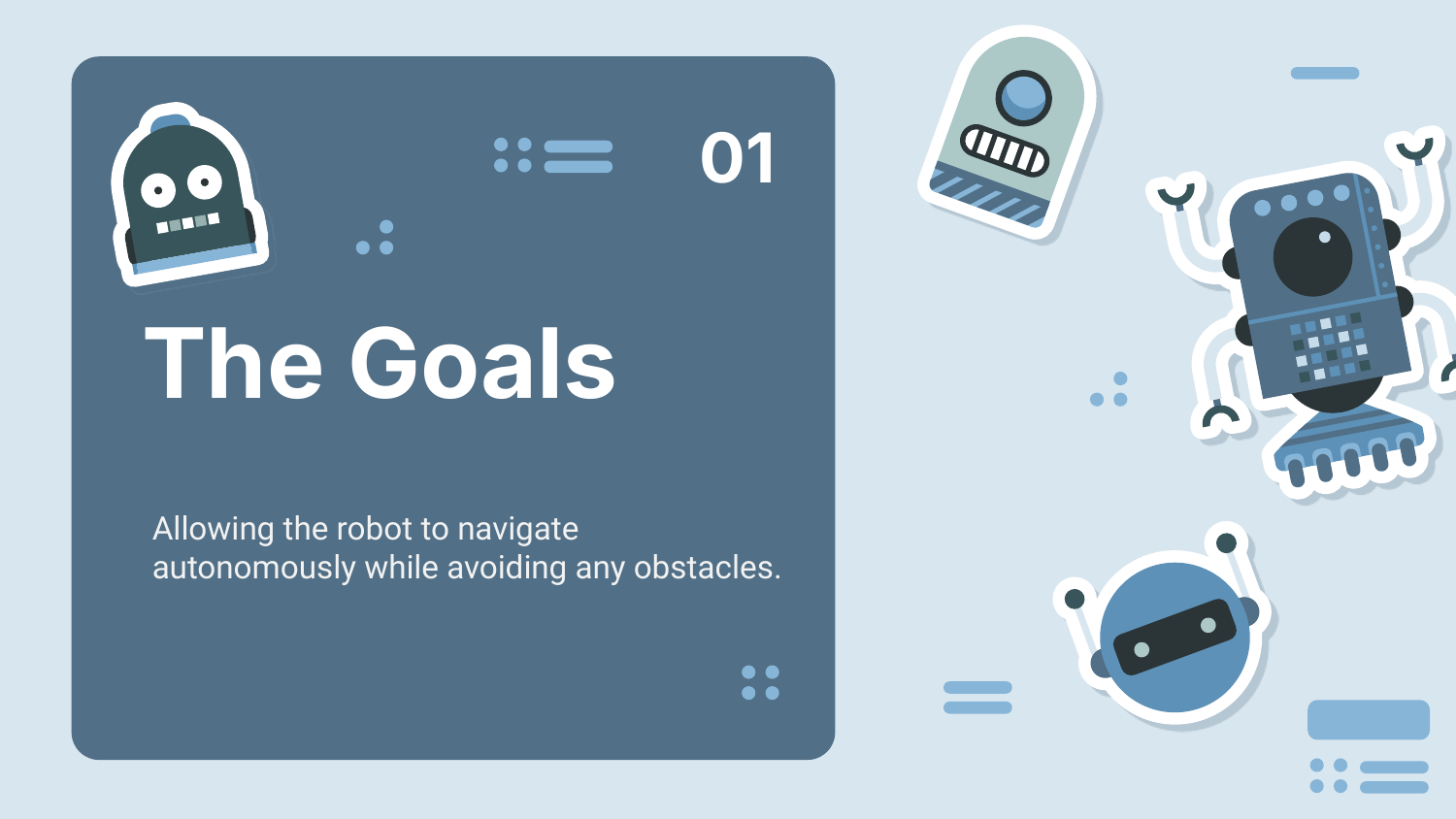

01

# The Goals

Allowing the robot to navigate autonomously while avoiding any obstacles.